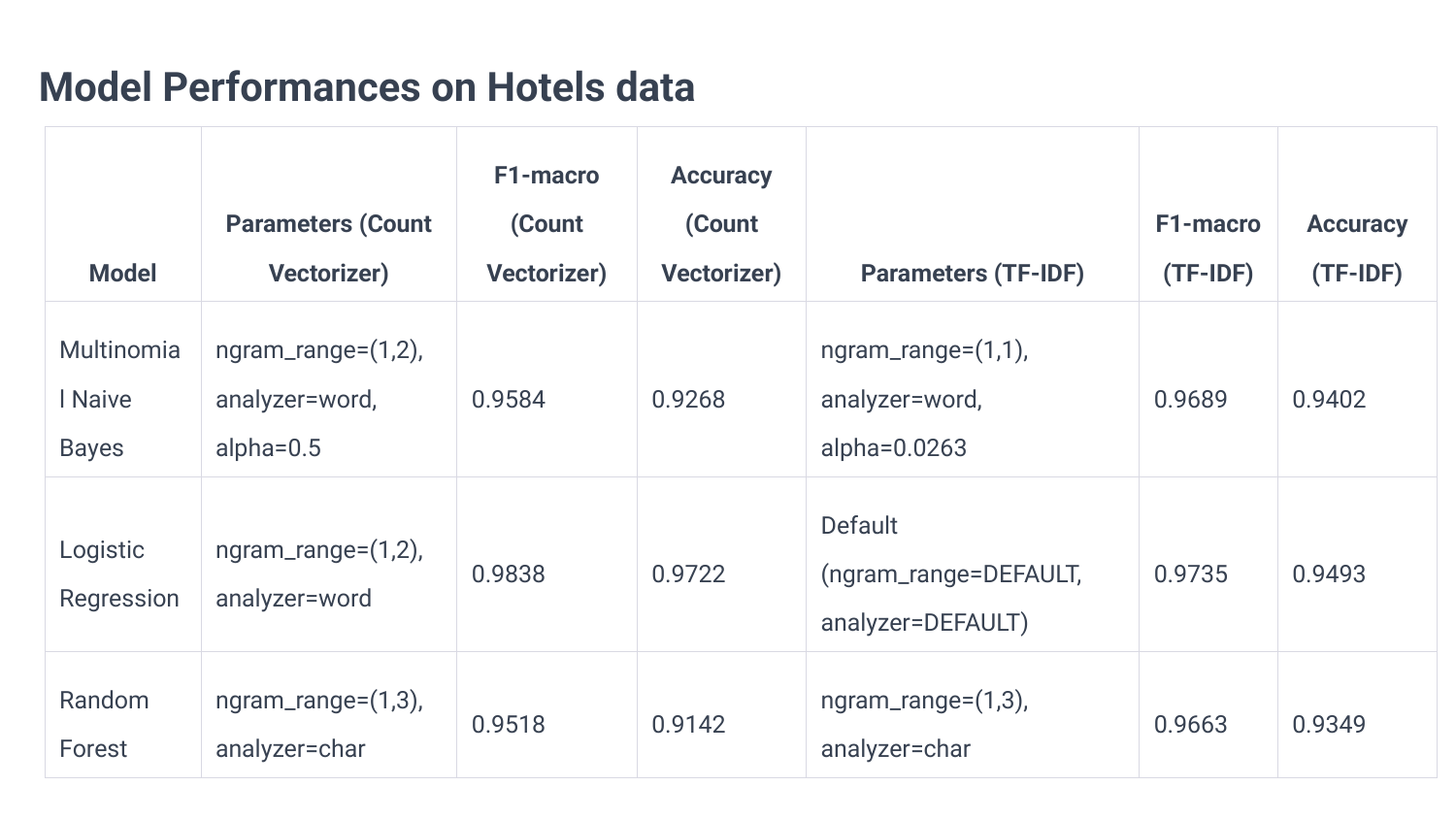

Model Performances on Hotels data
| Model | Parameters (Count Vectorizer) | F1-macro (Count Vectorizer) | Accuracy (Count Vectorizer) | Parameters (TF-IDF) | F1-macro (TF-IDF) | Accuracy (TF-IDF) |
| --- | --- | --- | --- | --- | --- | --- |
| Multinomial Naive Bayes | ngram\_range=(1,2), analyzer=word, alpha=0.5 | 0.9584 | 0.9268 | ngram\_range=(1,1), analyzer=word, alpha=0.0263 | 0.9689 | 0.9402 |
| Logistic Regression | ngram\_range=(1,2), analyzer=word | 0.9838 | 0.9722 | Default (ngram\_range=DEFAULT, analyzer=DEFAULT) | 0.9735 | 0.9493 |
| Random Forest | ngram\_range=(1,3), analyzer=char | 0.9518 | 0.9142 | ngram\_range=(1,3), analyzer=char | 0.9663 | 0.9349 |